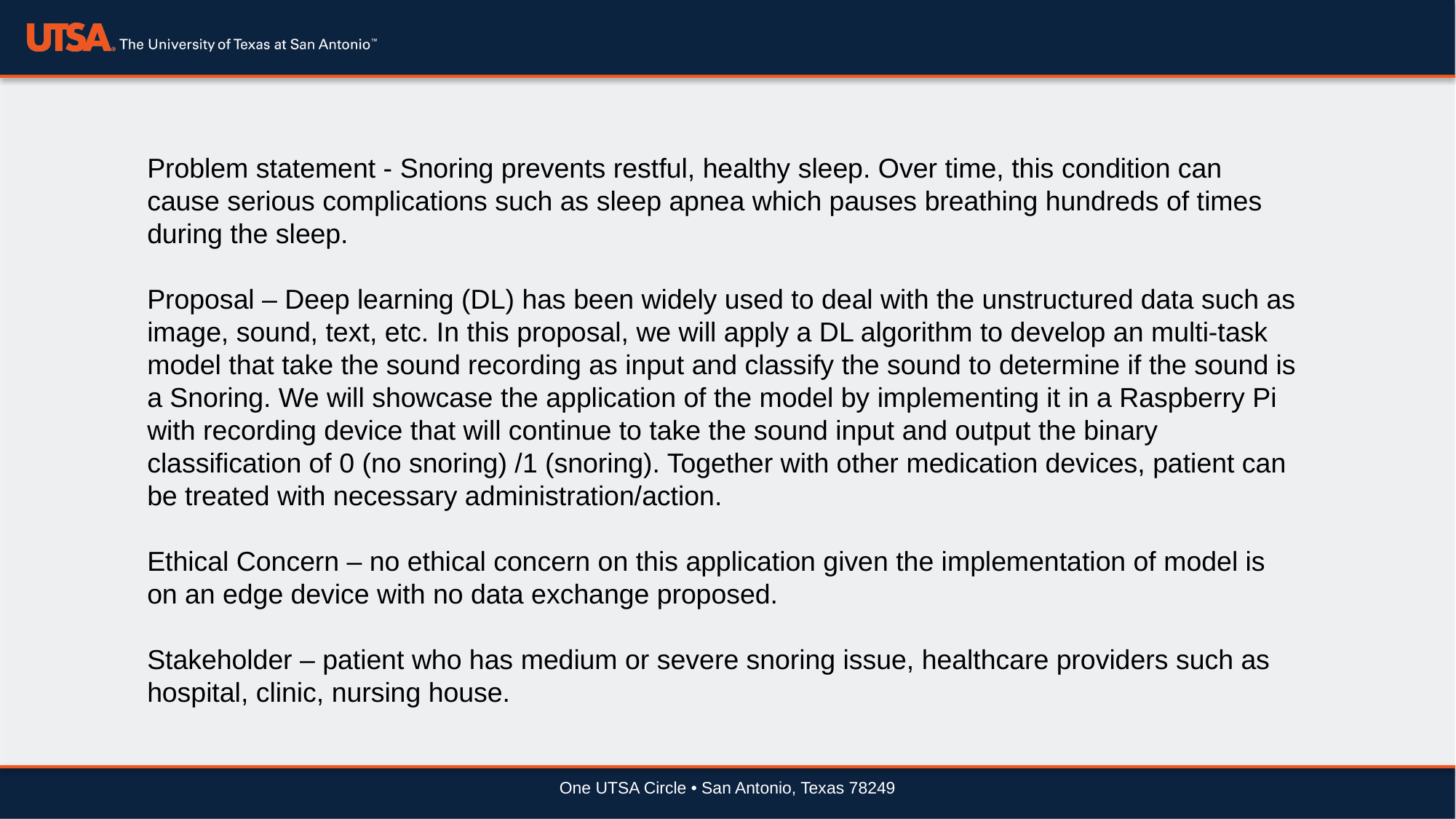

Problem statement - Snoring prevents restful, healthy sleep. Over time, this condition can cause serious complications such as sleep apnea which pauses breathing hundreds of times during the sleep.

Proposal – Deep learning (DL) has been widely used to deal with the unstructured data such as image, sound, text, etc. In this proposal, we will apply a DL algorithm to develop an multi-task model that take the sound recording as input and classify the sound to determine if the sound is a Snoring. We will showcase the application of the model by implementing it in a Raspberry Pi with recording device that will continue to take the sound input and output the binary classification of 0 (no snoring) /1 (snoring). Together with other medication devices, patient can be treated with necessary administration/action.

Ethical Concern – no ethical concern on this application given the implementation of model is on an edge device with no data exchange proposed.

Stakeholder – patient who has medium or severe snoring issue, healthcare providers such as hospital, clinic, nursing house.

# One UTSA Circle • San Antonio, Texas 78249